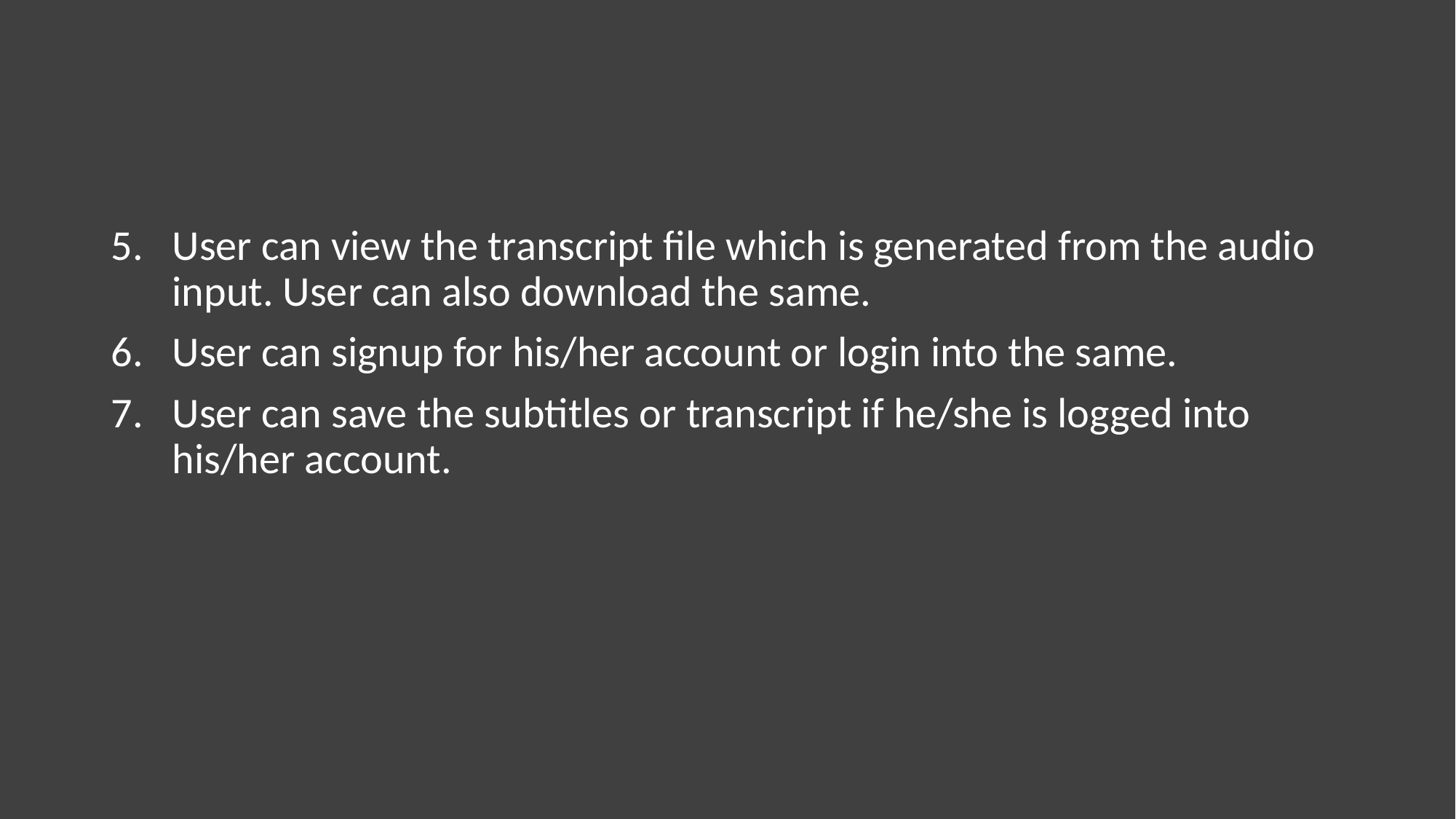

User can view the transcript file which is generated from the audio input. User can also download the same.
User can signup for his/her account or login into the same.
User can save the subtitles or transcript if he/she is logged into his/her account.